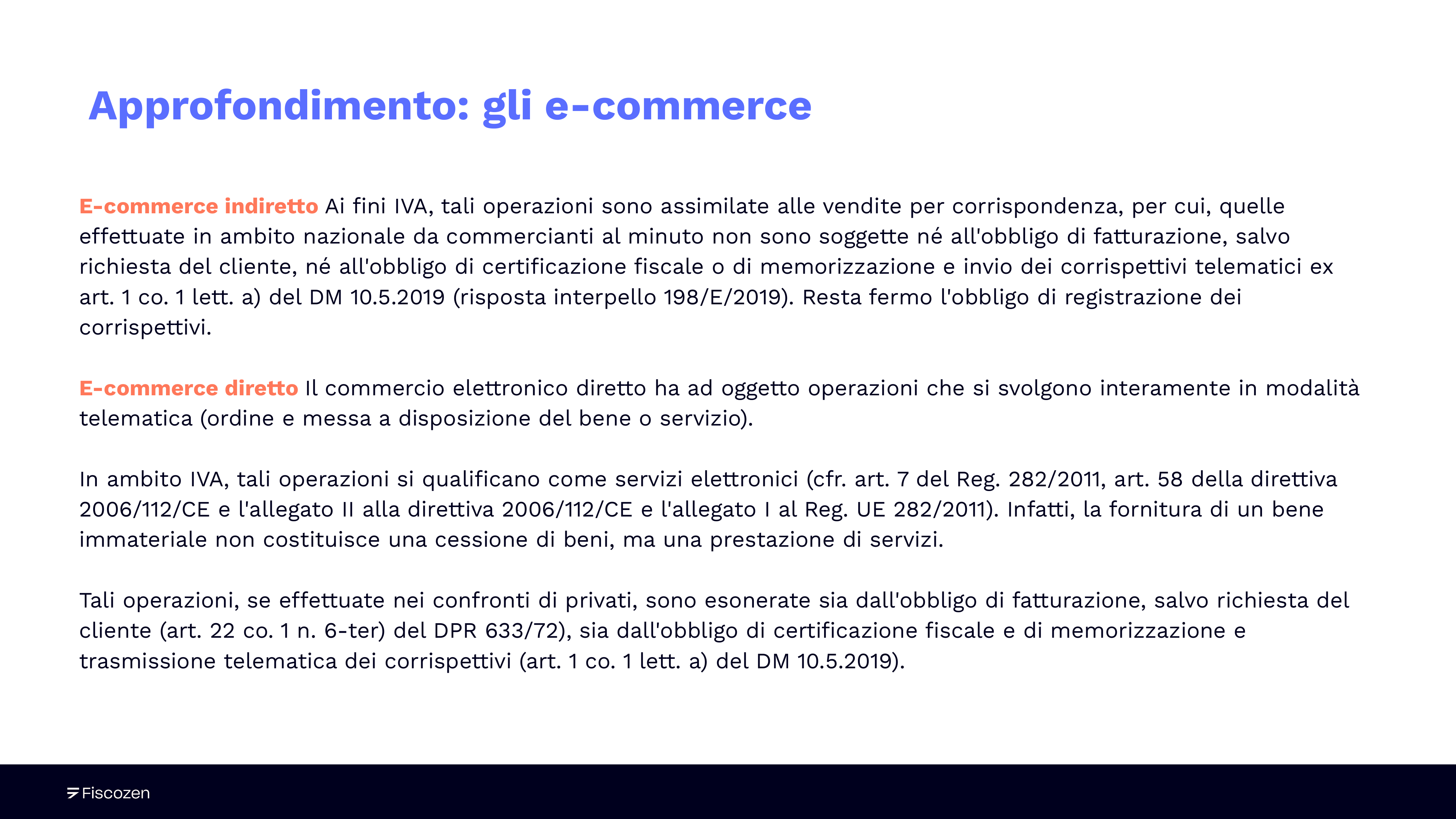

Approfondimento: gli e-commerce
E-commerce indiretto Ai fini IVA, tali operazioni sono assimilate alle vendite per corrispondenza, per cui, quelle effettuate in ambito nazionale da commercianti al minuto non sono soggette né all'obbligo di fatturazione, salvo richiesta del cliente, né all'obbligo di certificazione fiscale o di memorizzazione e invio dei corrispettivi telematici ex art. 1 co. 1 lett. a) del DM 10.5.2019 (risposta interpello 198/E/2019). Resta fermo l'obbligo di registrazione dei corrispettivi.
E-commerce diretto Il commercio elettronico diretto ha ad oggetto operazioni che si svolgono interamente in modalità telematica (ordine e messa a disposizione del bene o servizio).
In ambito IVA, tali operazioni si qualificano come servizi elettronici (cfr. art. 7 del Reg. 282/2011, art. 58 della direttiva 2006/112/CE e l'allegato II alla direttiva 2006/112/CE e l'allegato I al Reg. UE 282/2011). Infatti, la fornitura di un bene immateriale non costituisce una cessione di beni, ma una prestazione di servizi.
Tali operazioni, se effettuate nei confronti di privati, sono esonerate sia dall'obbligo di fatturazione, salvo richiesta del cliente (art. 22 co. 1 n. 6-ter) del DPR 633/72), sia dall'obbligo di certificazione fiscale e di memorizzazione e trasmissione telematica dei corrispettivi (art. 1 co. 1 lett. a) del DM 10.5.2019).